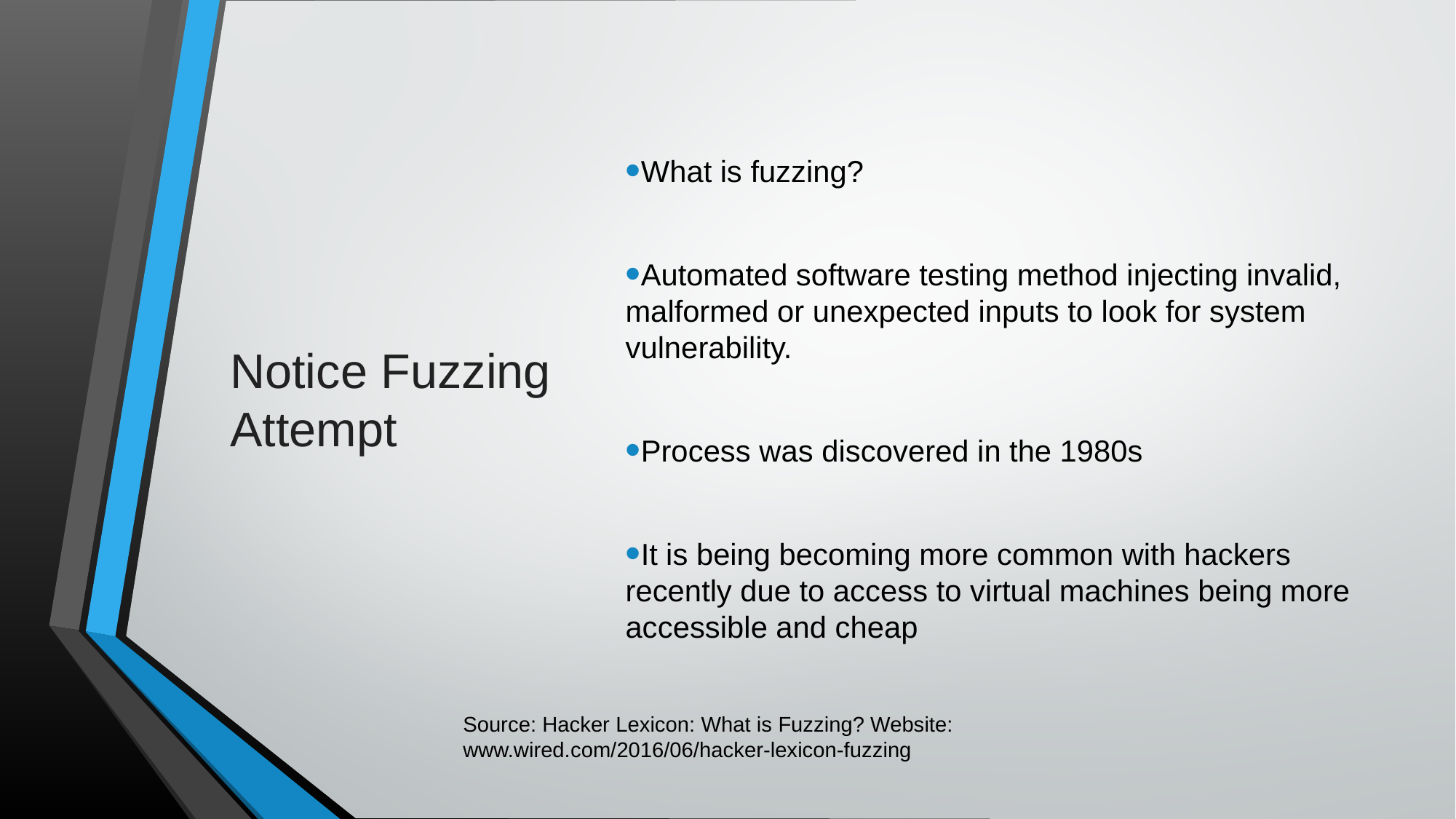

# Notice Fuzzing Attempt
What is fuzzing?

Automated software testing method injecting invalid, malformed or unexpected inputs to look for system vulnerability.

Process was discovered in the 1980s

It is being becoming more common with hackers recently due to access to virtual machines being more accessible and cheap
Source: Hacker Lexicon: What is Fuzzing? Website: www.wired.com/2016/06/hacker-lexicon-fuzzing